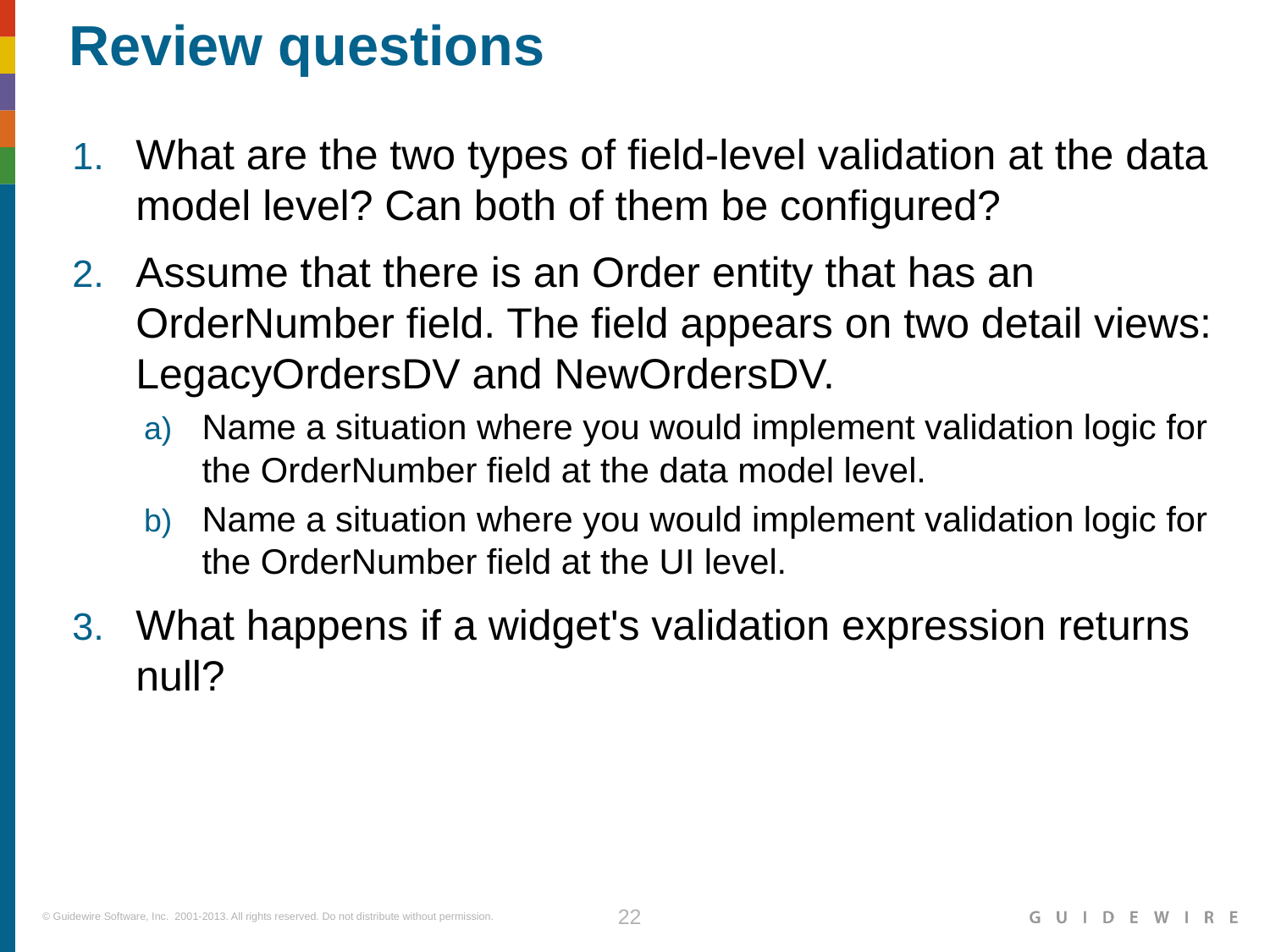

# Review questions
What are the two types of field-level validation at the data model level? Can both of them be configured?
Assume that there is an Order entity that has an OrderNumber field. The field appears on two detail views: LegacyOrdersDV and NewOrdersDV.
Name a situation where you would implement validation logic for the OrderNumber field at the data model level.
Name a situation where you would implement validation logic for the OrderNumber field at the UI level.
What happens if a widget's validation expression returns null?